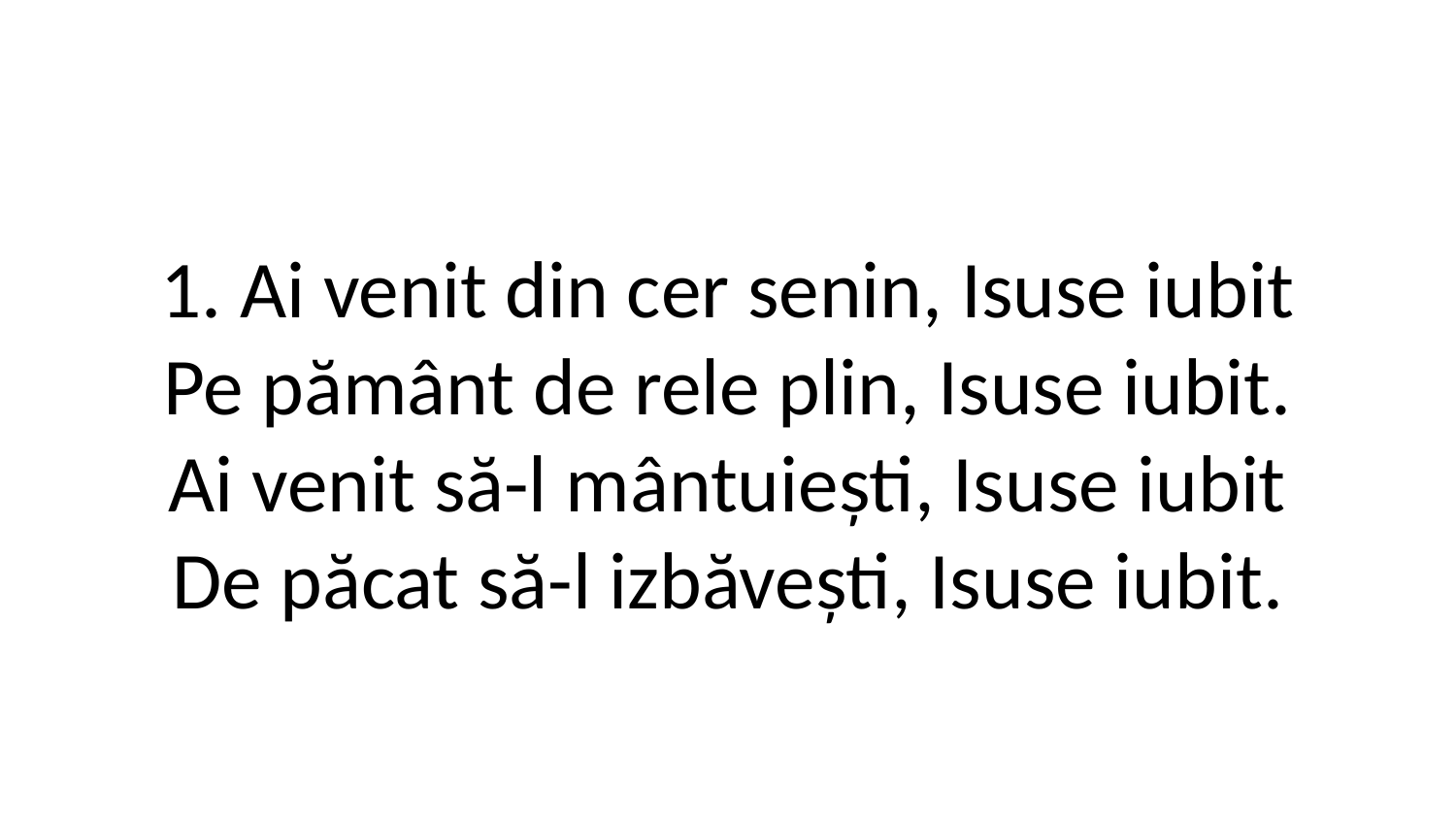

1. Ai venit din cer senin, Isuse iubit
Pe pământ de rele plin, Isuse iubit.
Ai venit să-l mântuiești, Isuse iubit
De păcat să-l izbăvești, Isuse iubit.